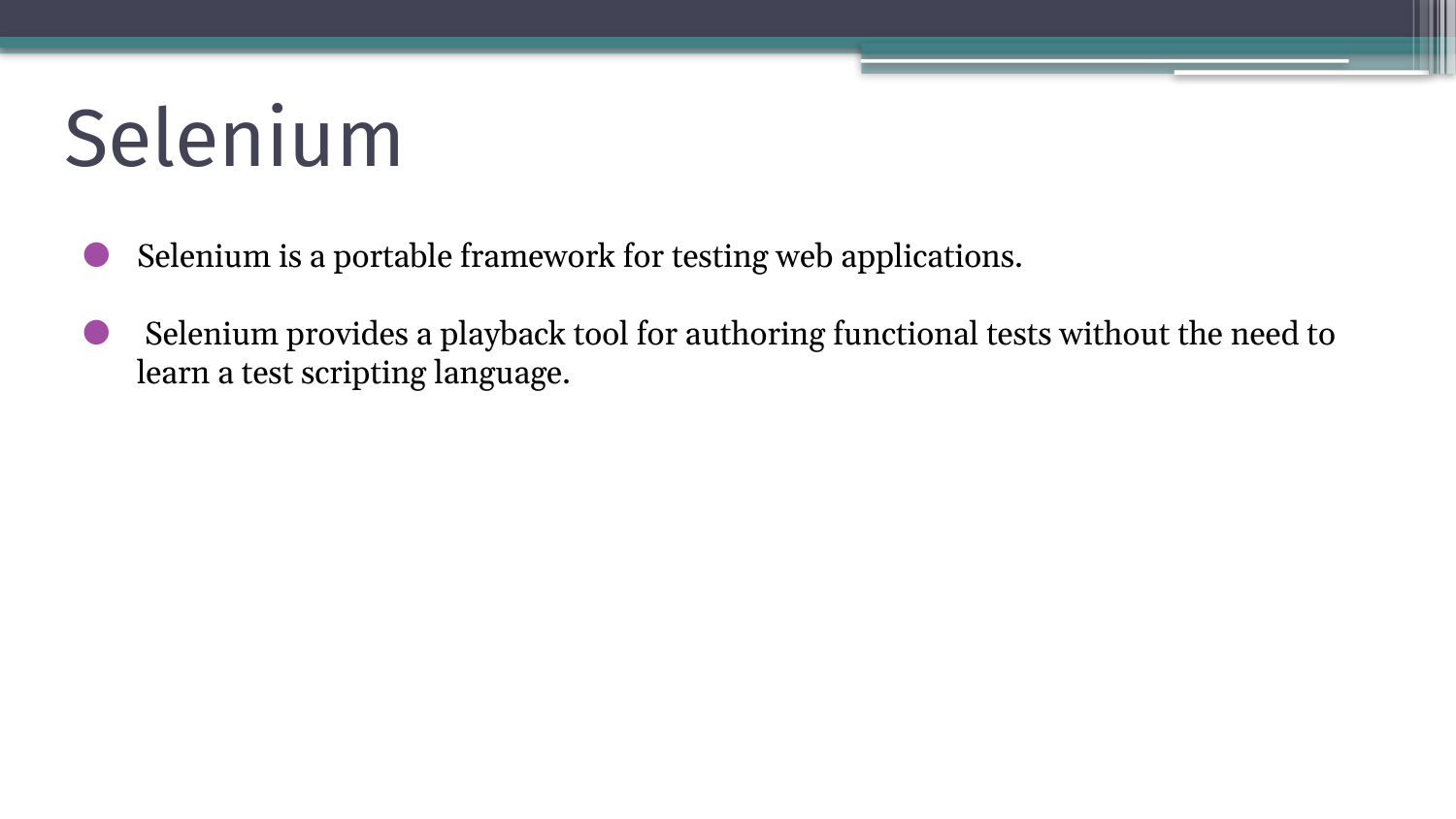

# Selenium
Selenium is a portable framework for testing web applications.

 Selenium provides a playback tool for authoring functional tests without the need to learn a test scripting language.
19